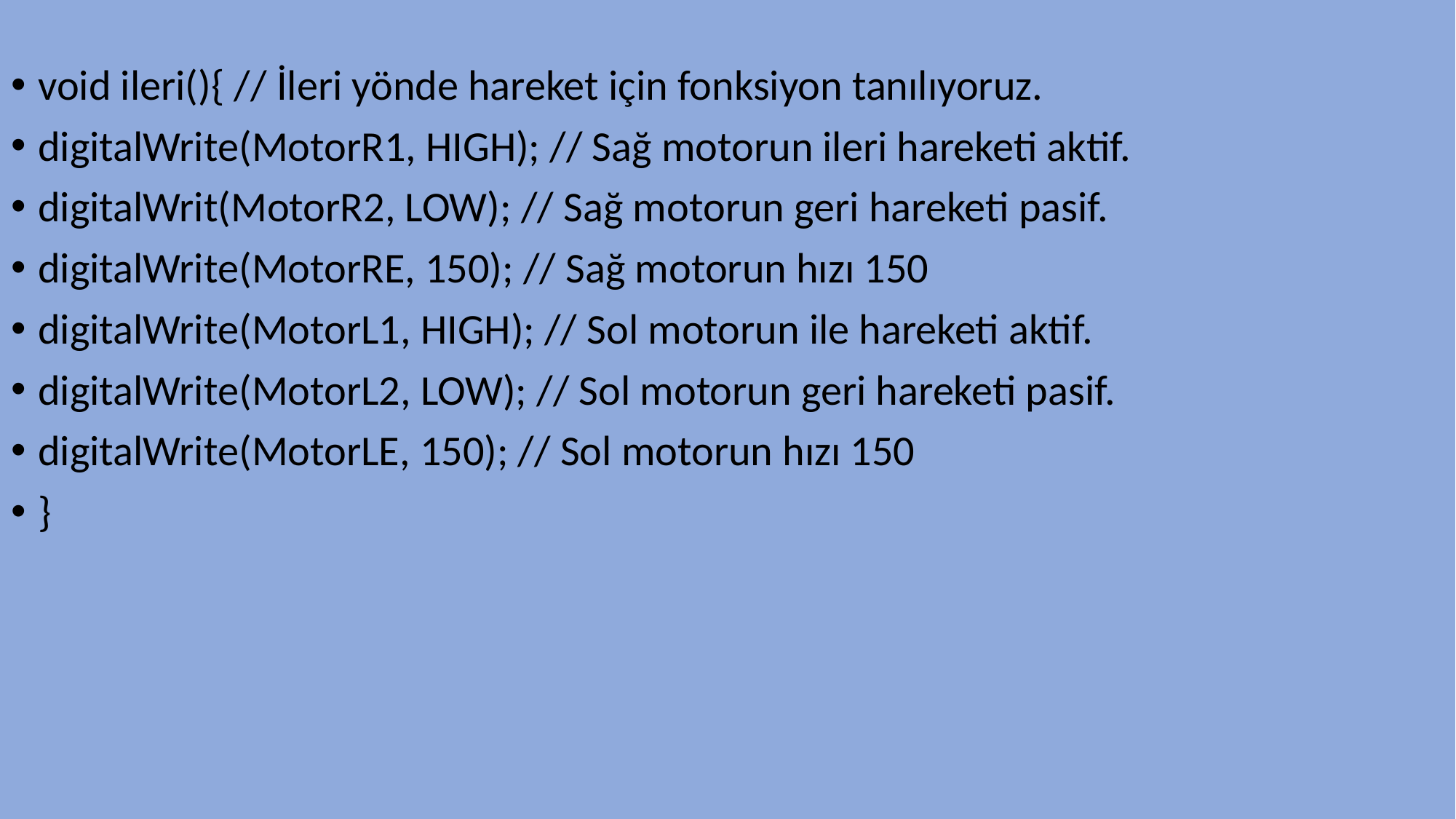

#
void ileri(){ // İleri yönde hareket için fonksiyon tanılıyoruz.
digitalWrite(MotorR1, HIGH); // Sağ motorun ileri hareketi aktif.
digitalWrit(MotorR2, LOW); // Sağ motorun geri hareketi pasif.
digitalWrite(MotorRE, 150); // Sağ motorun hızı 150
digitalWrite(MotorL1, HIGH); // Sol motorun ile hareketi aktif.
digitalWrite(MotorL2, LOW); // Sol motorun geri hareketi pasif.
digitalWrite(MotorLE, 150); // Sol motorun hızı 150
}